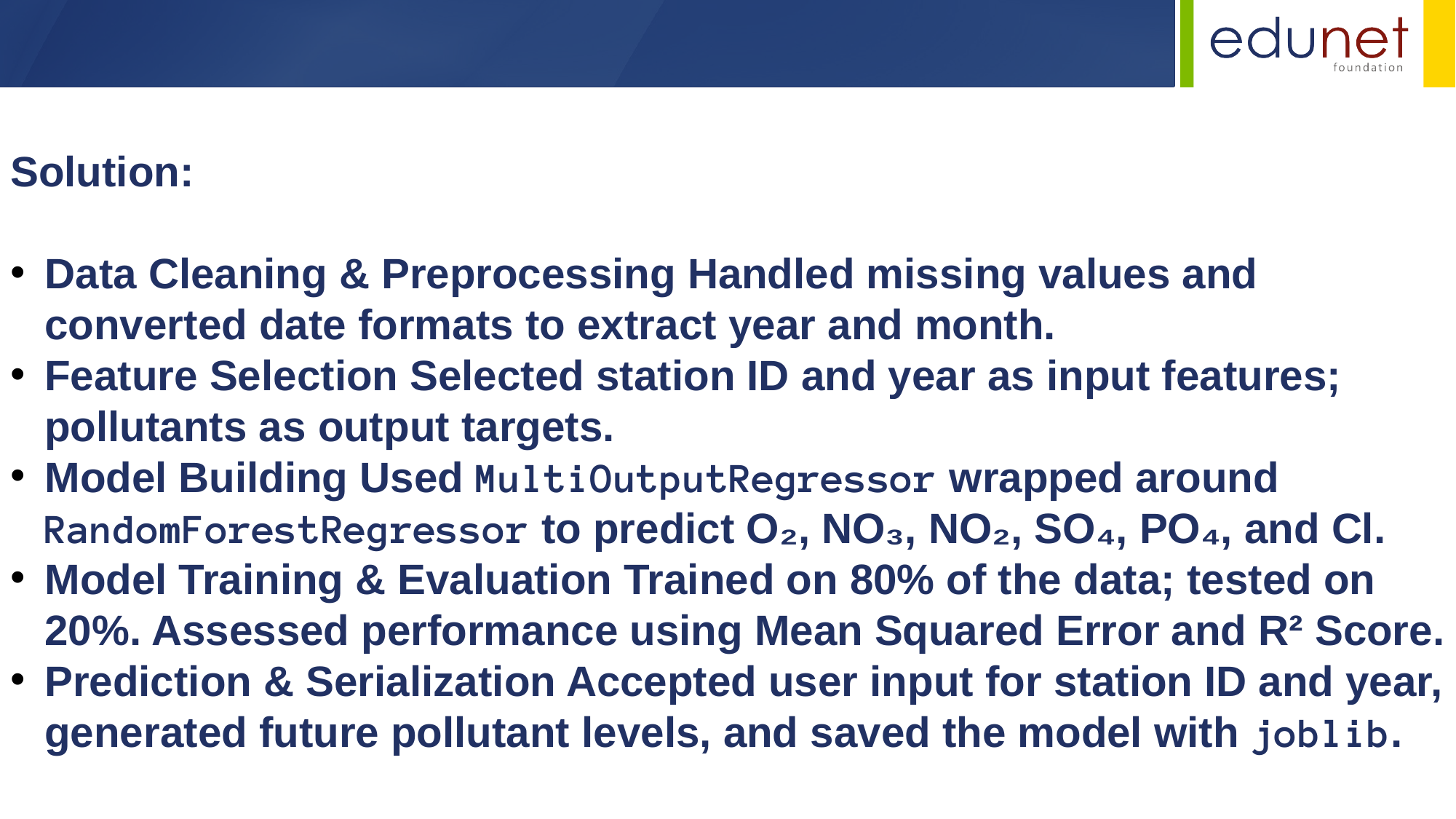

Solution:

Data Cleaning & Preprocessing Handled missing values and converted date formats to extract year and month.
Feature Selection Selected station ID and year as input features; pollutants as output targets.
Model Building Used MultiOutputRegressor wrapped around RandomForestRegressor to predict O₂, NO₃, NO₂, SO₄, PO₄, and Cl.
Model Training & Evaluation Trained on 80% of the data; tested on 20%. Assessed performance using Mean Squared Error and R² Score.
Prediction & Serialization Accepted user input for station ID and year, generated future pollutant levels, and saved the model with joblib.